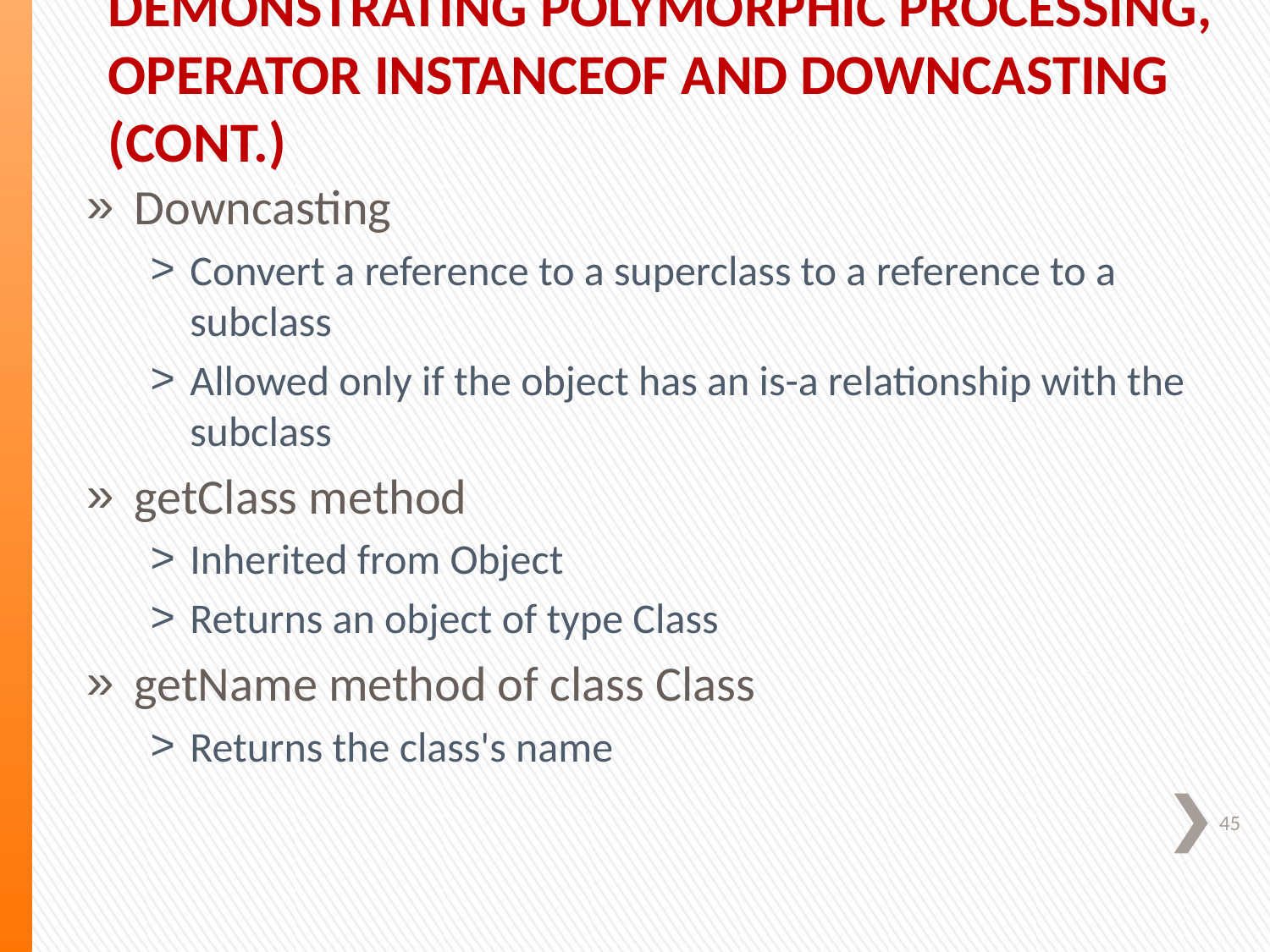

# Demonstrating Polymorphic Processing, Operator instanceof and Downcasting (Cont.)
Downcasting
Convert a reference to a superclass to a reference to a subclass
Allowed only if the object has an is-a relationship with the subclass
getClass method
Inherited from Object
Returns an object of type Class
getName method of class Class
Returns the class's name
45